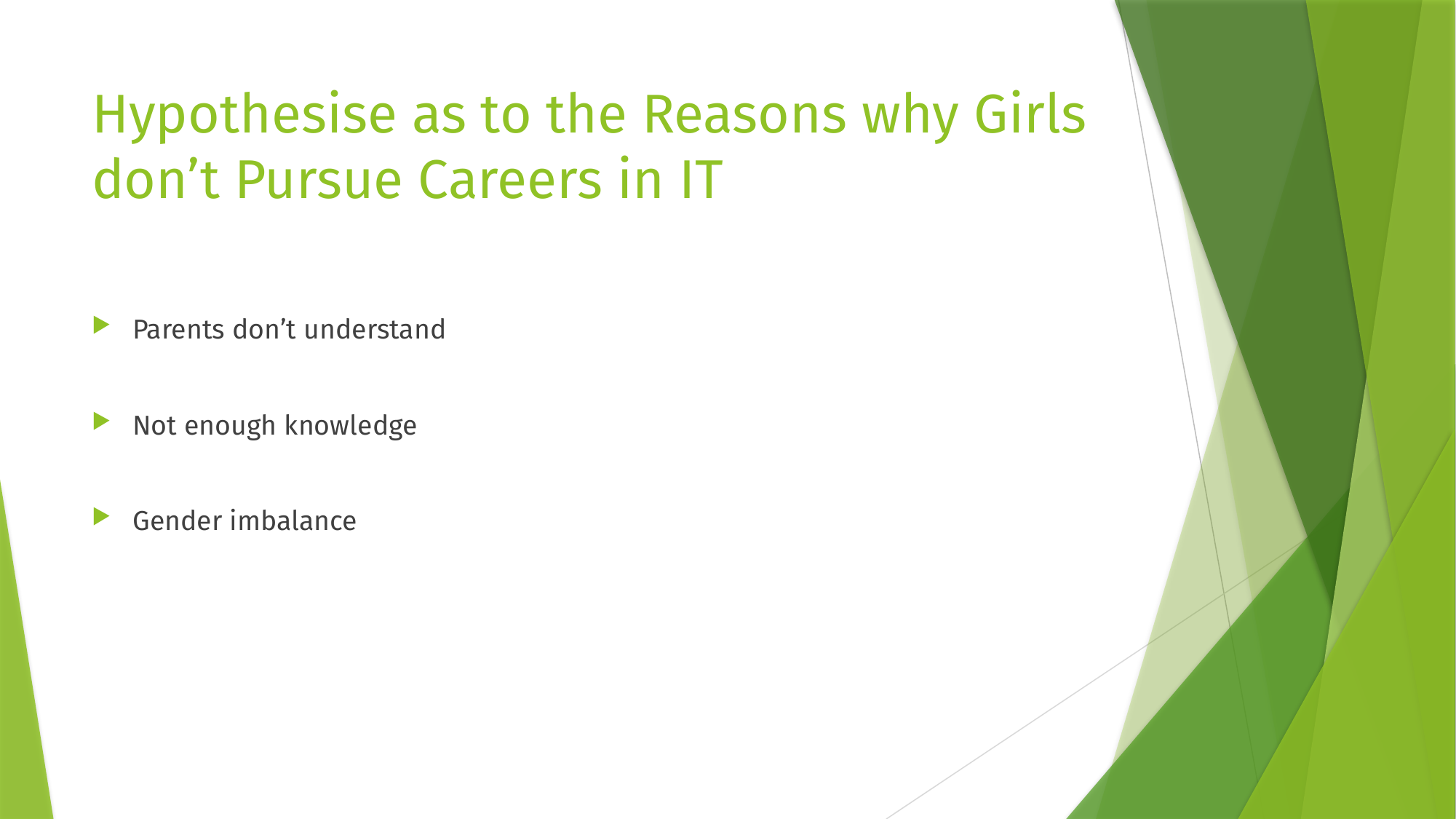

# Hypothesise as to the Reasons why Girls don’t Pursue Careers in IT

Parents don’t understand

Not enough knowledge

Gender imbalance